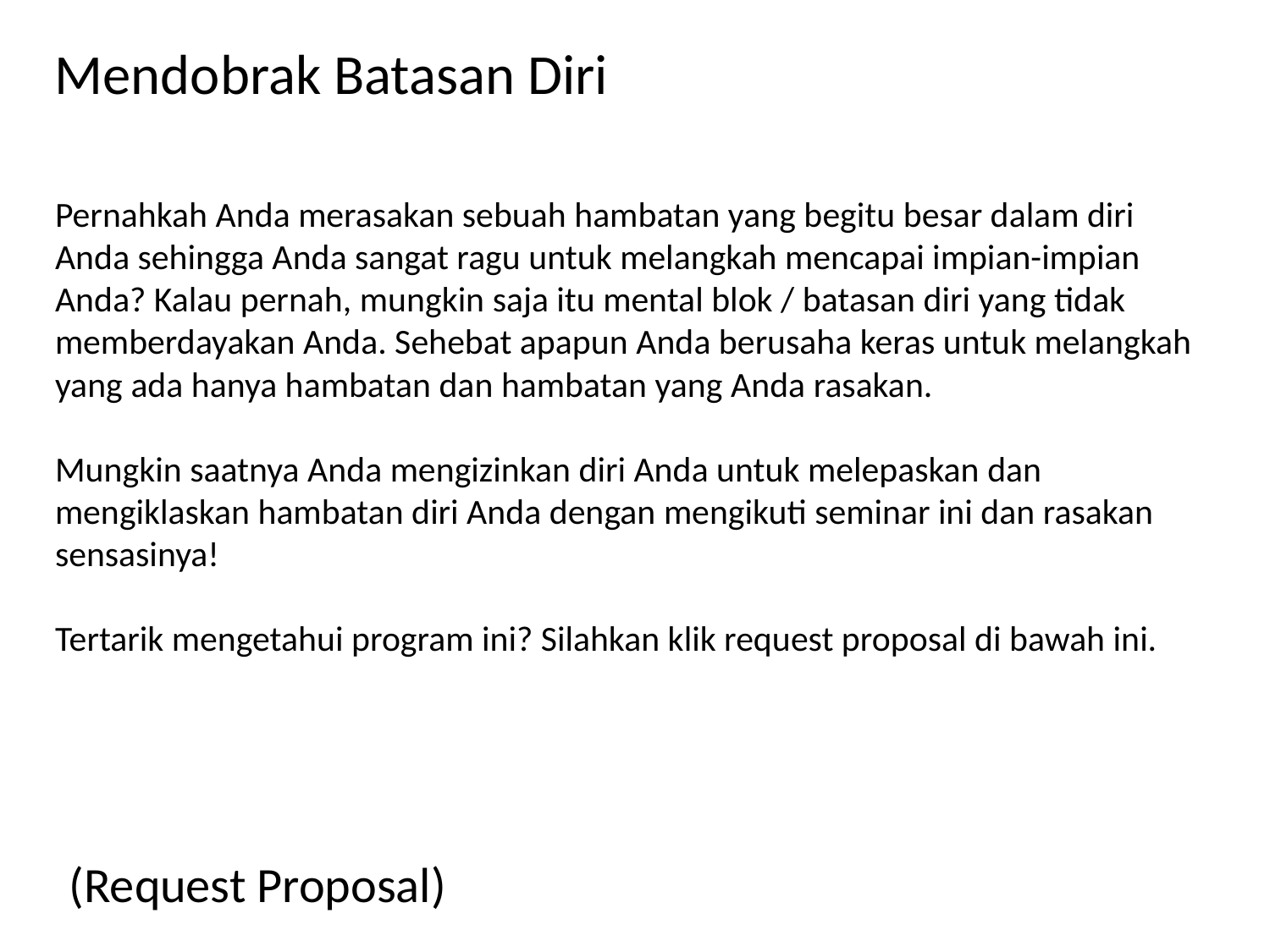

Mendobrak Batasan Diri
Pernahkah Anda merasakan sebuah hambatan yang begitu besar dalam diri Anda sehingga Anda sangat ragu untuk melangkah mencapai impian-impian Anda? Kalau pernah, mungkin saja itu mental blok / batasan diri yang tidak memberdayakan Anda. Sehebat apapun Anda berusaha keras untuk melangkah yang ada hanya hambatan dan hambatan yang Anda rasakan.

Mungkin saatnya Anda mengizinkan diri Anda untuk melepaskan dan mengiklaskan hambatan diri Anda dengan mengikuti seminar ini dan rasakan sensasinya!

Tertarik mengetahui program ini? Silahkan klik request proposal di bawah ini.
(Request Proposal)